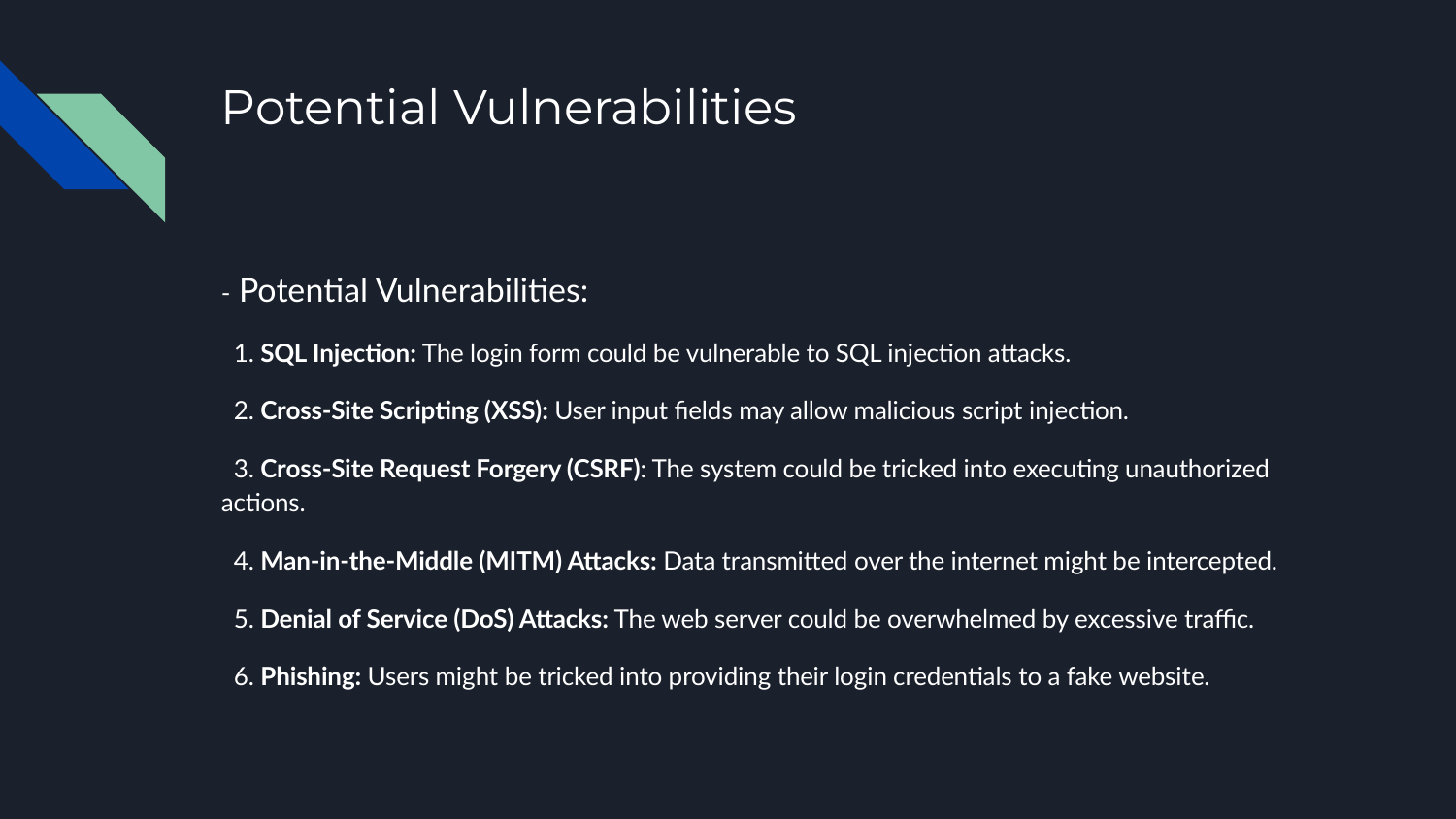

# Potential Vulnerabilities
- Potential Vulnerabilities:
  1. SQL Injection: The login form could be vulnerable to SQL injection attacks.
  2. Cross-Site Scripting (XSS): User input fields may allow malicious script injection.
  3. Cross-Site Request Forgery (CSRF): The system could be tricked into executing unauthorized actions.
  4. Man-in-the-Middle (MITM) Attacks: Data transmitted over the internet might be intercepted.
  5. Denial of Service (DoS) Attacks: The web server could be overwhelmed by excessive traffic.
  6. Phishing: Users might be tricked into providing their login credentials to a fake website.